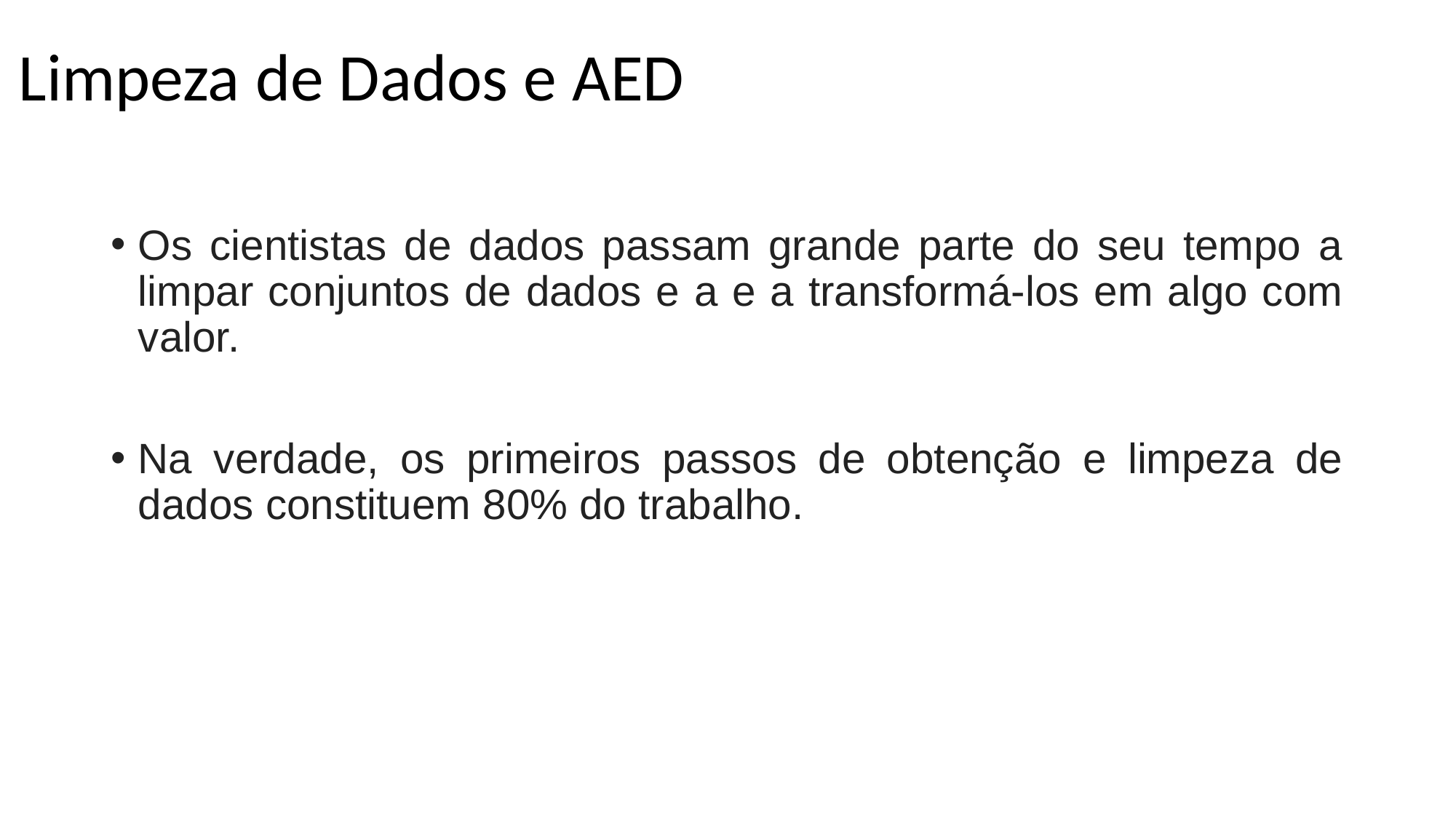

# Limpeza de Dados e AED
Os cientistas de dados passam grande parte do seu tempo a limpar conjuntos de dados e a e a transformá-los em algo com valor.

Na verdade, os primeiros passos de obtenção e limpeza de dados constituem 80% do trabalho.